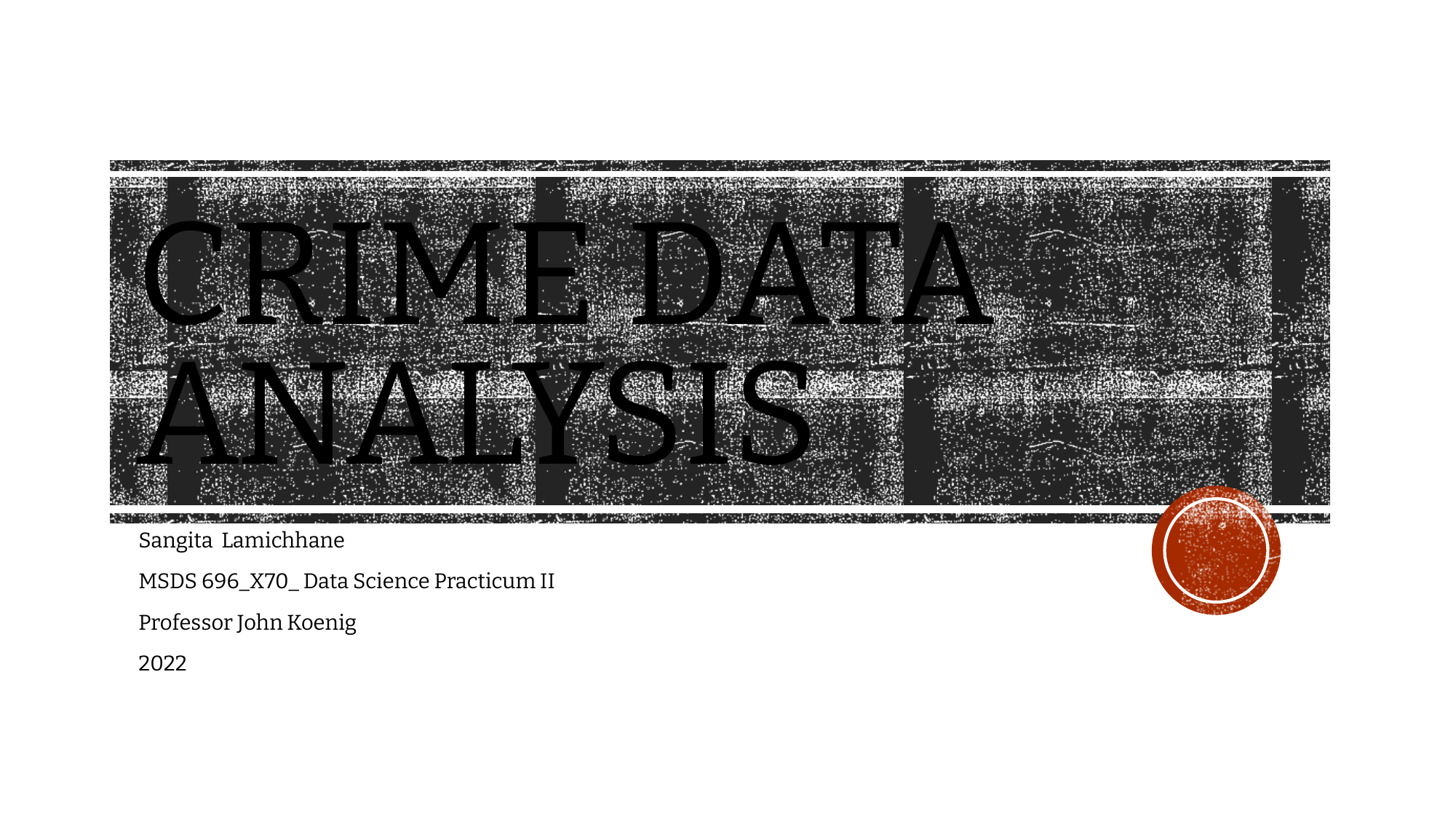

# Crime Data Analysis
Sangita  Lamichhane
MSDS 696_X70_ Data Science Practicum II
Professor John Koenig
2022